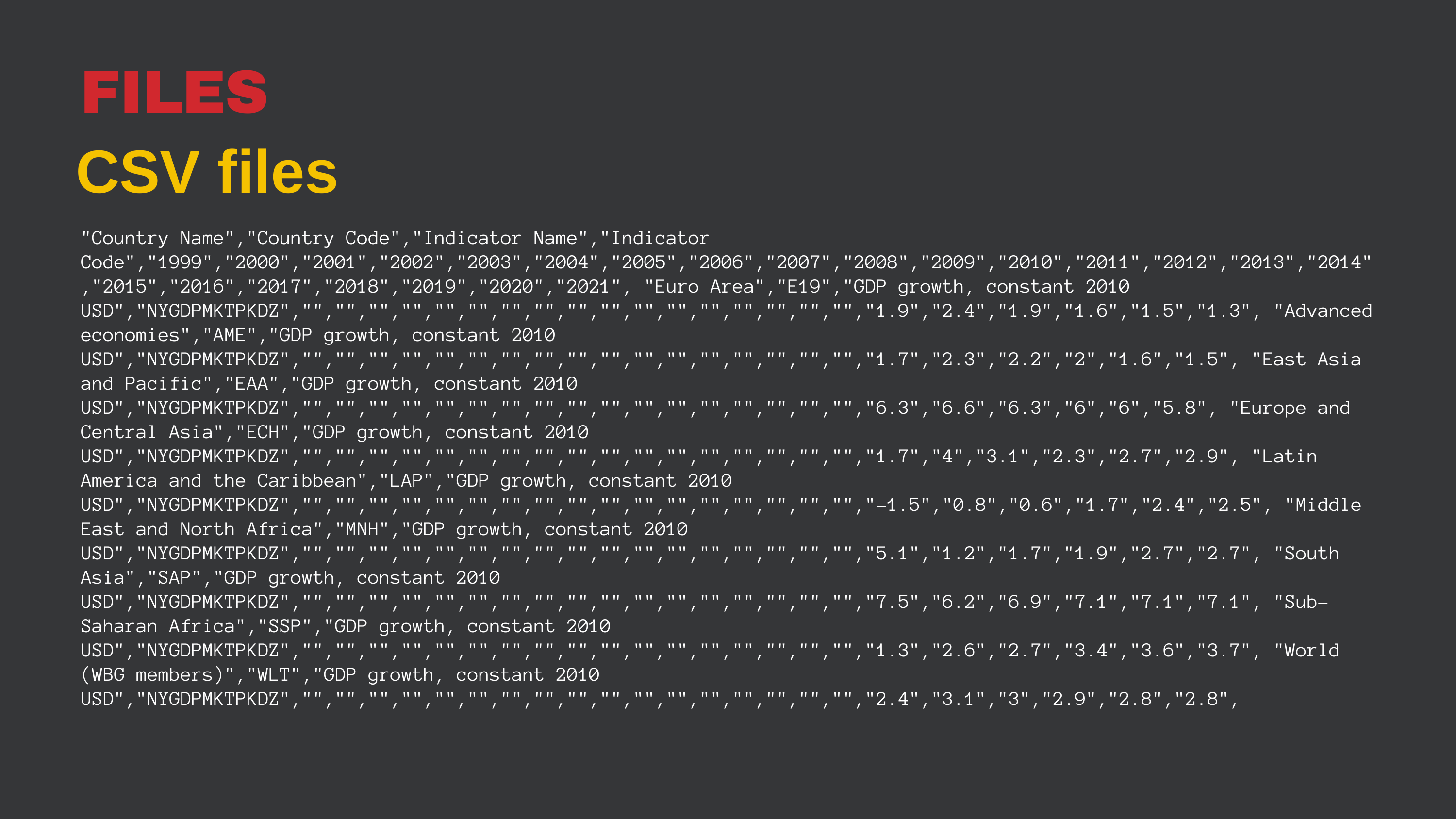

Files
CSV files
"Country Name","Country Code","Indicator Name","Indicator Code","1999","2000","2001","2002","2003","2004","2005","2006","2007","2008","2009","2010","2011","2012","2013","2014","2015","2016","2017","2018","2019","2020","2021", "Euro Area","E19","GDP growth, constant 2010 USD","NYGDPMKTPKDZ","","","","","","","","","","","","","","","","","","1.9","2.4","1.9","1.6","1.5","1.3", "Advanced economies","AME","GDP growth, constant 2010 USD","NYGDPMKTPKDZ","","","","","","","","","","","","","","","","","","1.7","2.3","2.2","2","1.6","1.5", "East Asia and Pacific","EAA","GDP growth, constant 2010 USD","NYGDPMKTPKDZ","","","","","","","","","","","","","","","","","","6.3","6.6","6.3","6","6","5.8", "Europe and Central Asia","ECH","GDP growth, constant 2010 USD","NYGDPMKTPKDZ","","","","","","","","","","","","","","","","","","1.7","4","3.1","2.3","2.7","2.9", "Latin America and the Caribbean","LAP","GDP growth, constant 2010 USD","NYGDPMKTPKDZ","","","","","","","","","","","","","","","","","","-1.5","0.8","0.6","1.7","2.4","2.5", "Middle East and North Africa","MNH","GDP growth, constant 2010 USD","NYGDPMKTPKDZ","","","","","","","","","","","","","","","","","","5.1","1.2","1.7","1.9","2.7","2.7", "South Asia","SAP","GDP growth, constant 2010 USD","NYGDPMKTPKDZ","","","","","","","","","","","","","","","","","","7.5","6.2","6.9","7.1","7.1","7.1", "Sub-Saharan Africa","SSP","GDP growth, constant 2010 USD","NYGDPMKTPKDZ","","","","","","","","","","","","","","","","","","1.3","2.6","2.7","3.4","3.6","3.7", "World (WBG members)","WLT","GDP growth, constant 2010 USD","NYGDPMKTPKDZ","","","","","","","","","","","","","","","","","","2.4","3.1","3","2.9","2.8","2.8",